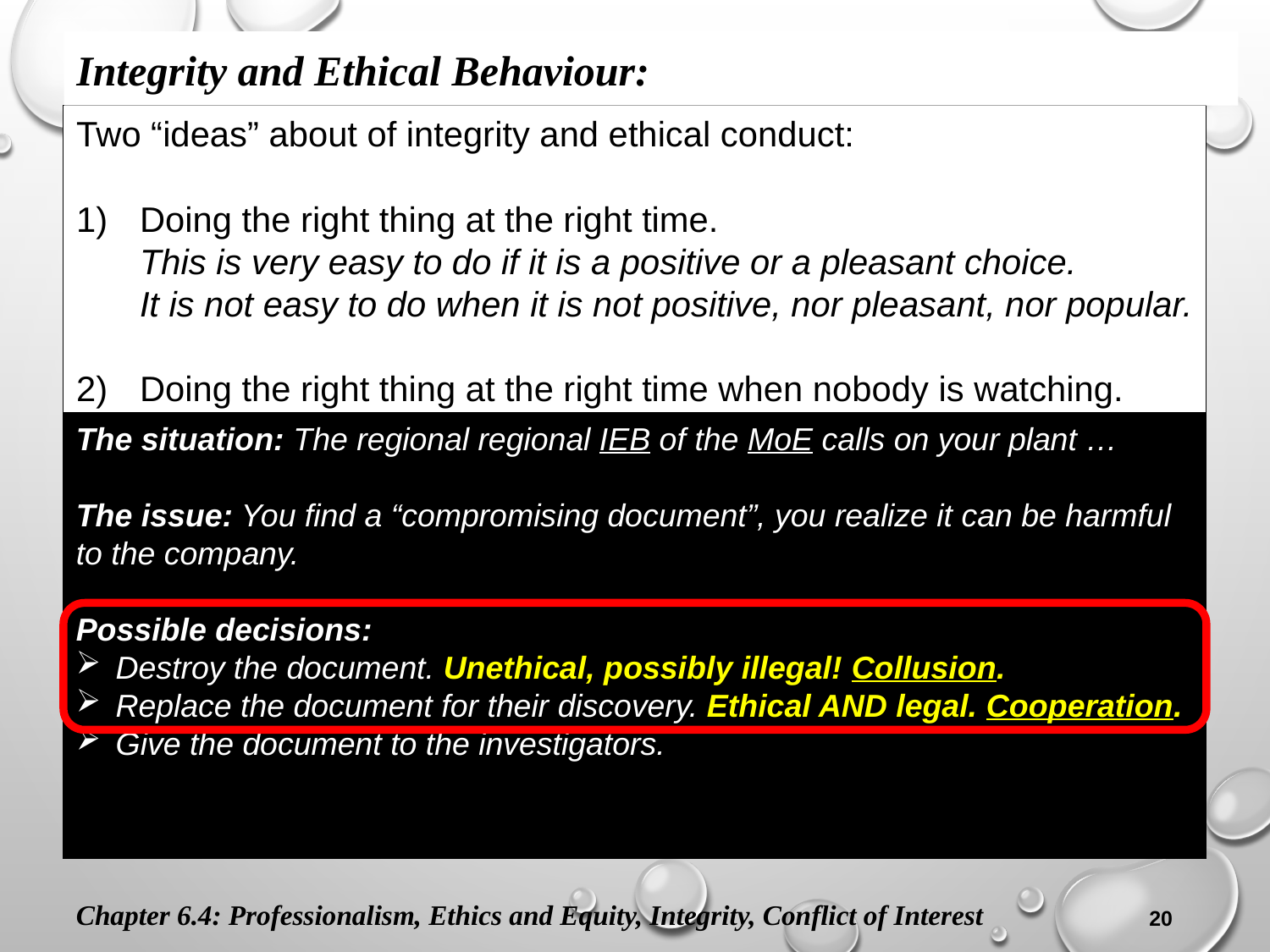

Integrity and Ethical Behaviour:
Two “ideas” about of integrity and ethical conduct:

1)	Doing the right thing at the right time.
This is very easy to do if it is a positive or a pleasant choice.
It is not easy to do when it is not positive, nor pleasant, nor popular.

2)	Doing the right thing at the right time when nobody is watching.
The situation: The regional regional IEB of the MoE calls on your plant …

The issue: You find a “compromising document”, you realize it can be harmful to the company.

Possible decisions:
Destroy the document. Unethical, possibly illegal! Collusion.
Replace the document for their discovery. Ethical AND legal. Cooperation.
Give the document to the investigators.

Chapter 6.4: Professionalism, Ethics and Equity, Integrity, Conflict of Interest
20